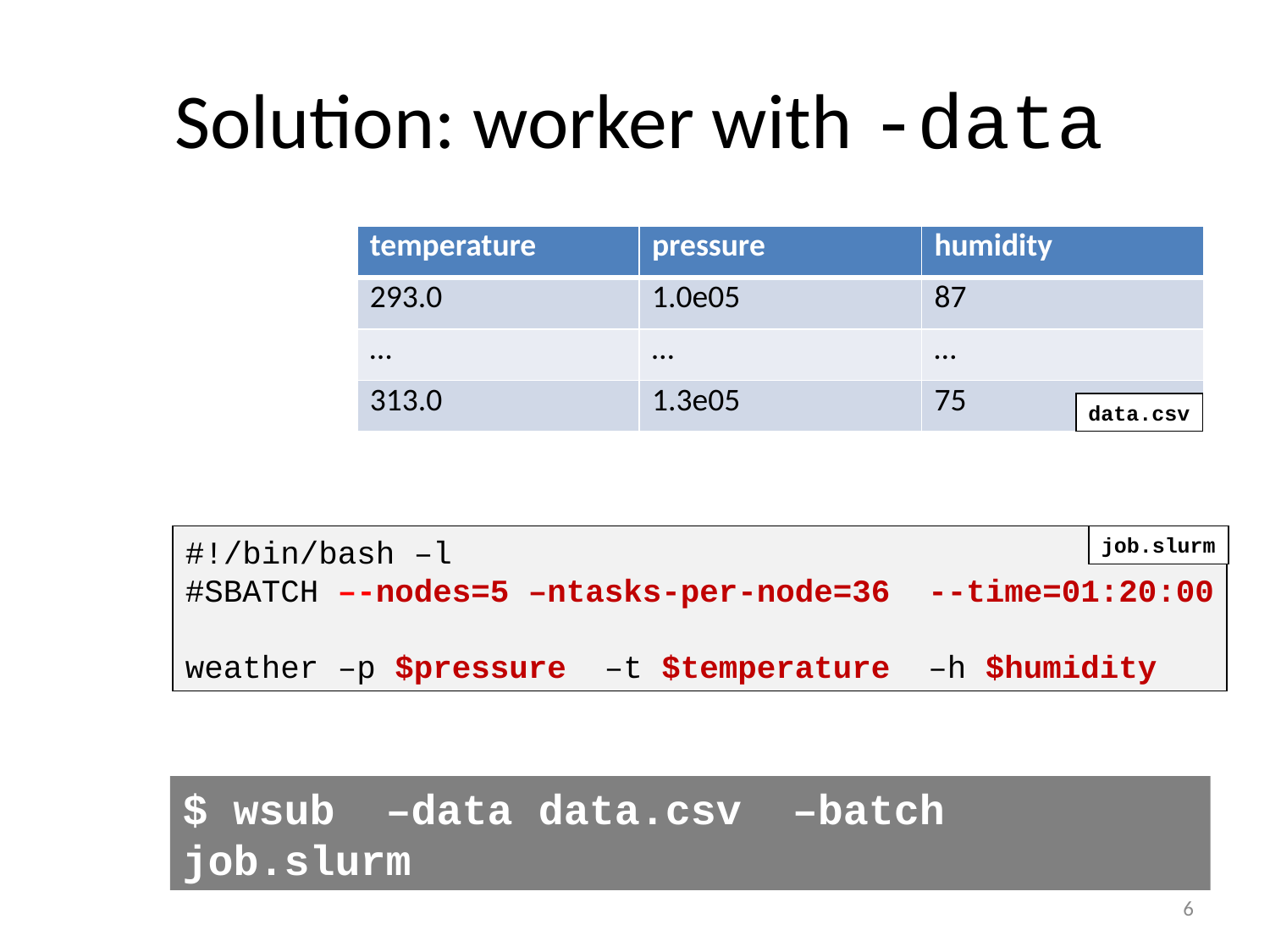

Solution: worker with -data
| temperature | pressure | humidity |
| --- | --- | --- |
| 293.0 | 1.0e05 | 87 |
| … | … | … |
| 313.0 | 1.3e05 | 75 |
data.csv
#!/bin/bash –l
#SBATCH –-nodes=5 –ntasks-per-node=36  --time=01:20:00
weather –p $pressure  –t $temperature  –h $humidity
job.slurm
$ wsub  –data data.csv  –batch job.slurm
6